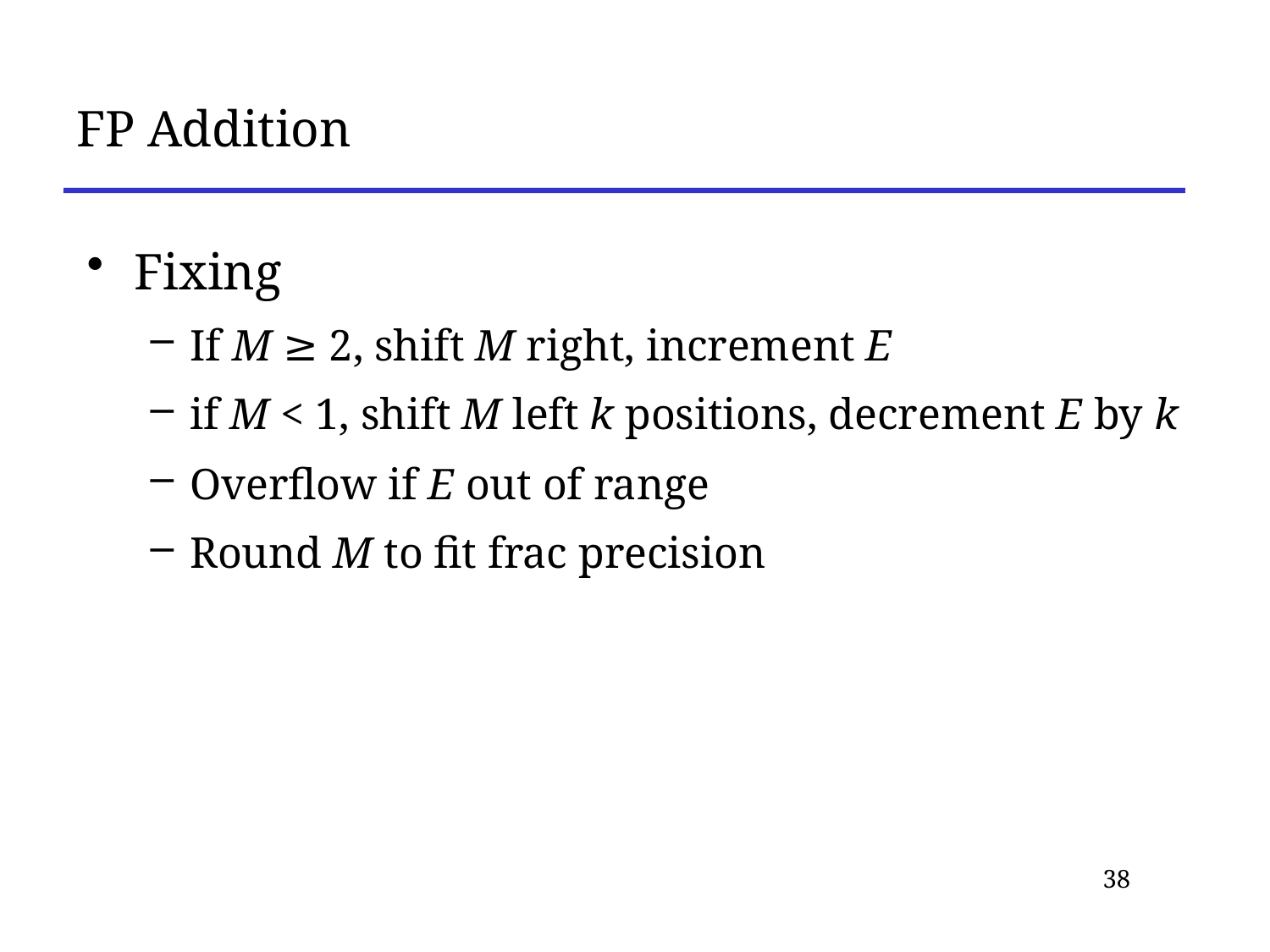

# FP Addition
Fixing
If M ≥ 2, shift M right, increment E
if M < 1, shift M left k positions, decrement E by k
Overflow if E out of range
Round M to fit frac precision
38